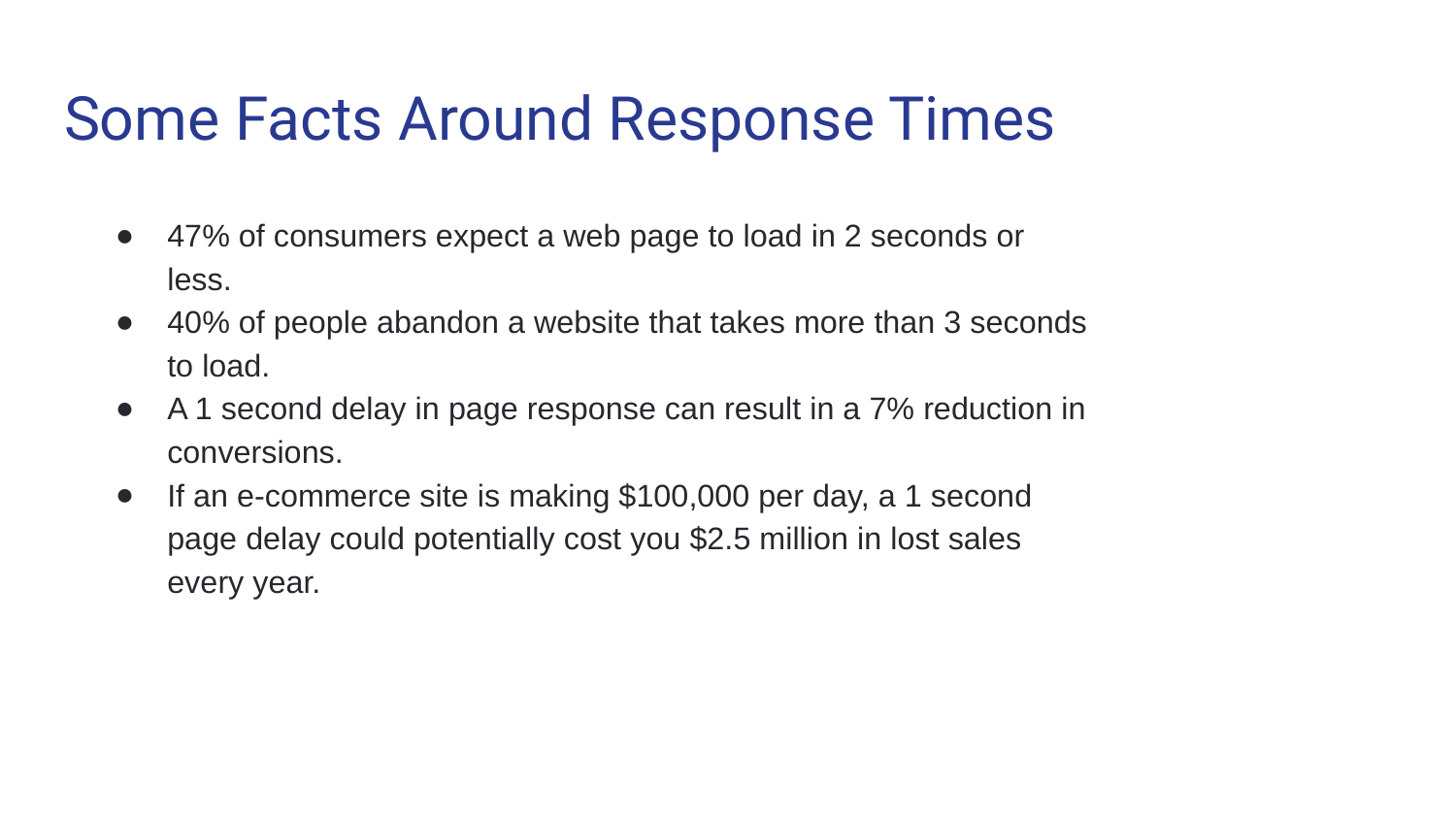

# Some Facts Around Response Times
47% of consumers expect a web page to load in 2 seconds or less.
40% of people abandon a website that takes more than 3 seconds to load.
A 1 second delay in page response can result in a 7% reduction in conversions.
If an e-commerce site is making $100,000 per day, a 1 second page delay could potentially cost you $2.5 million in lost sales every year.